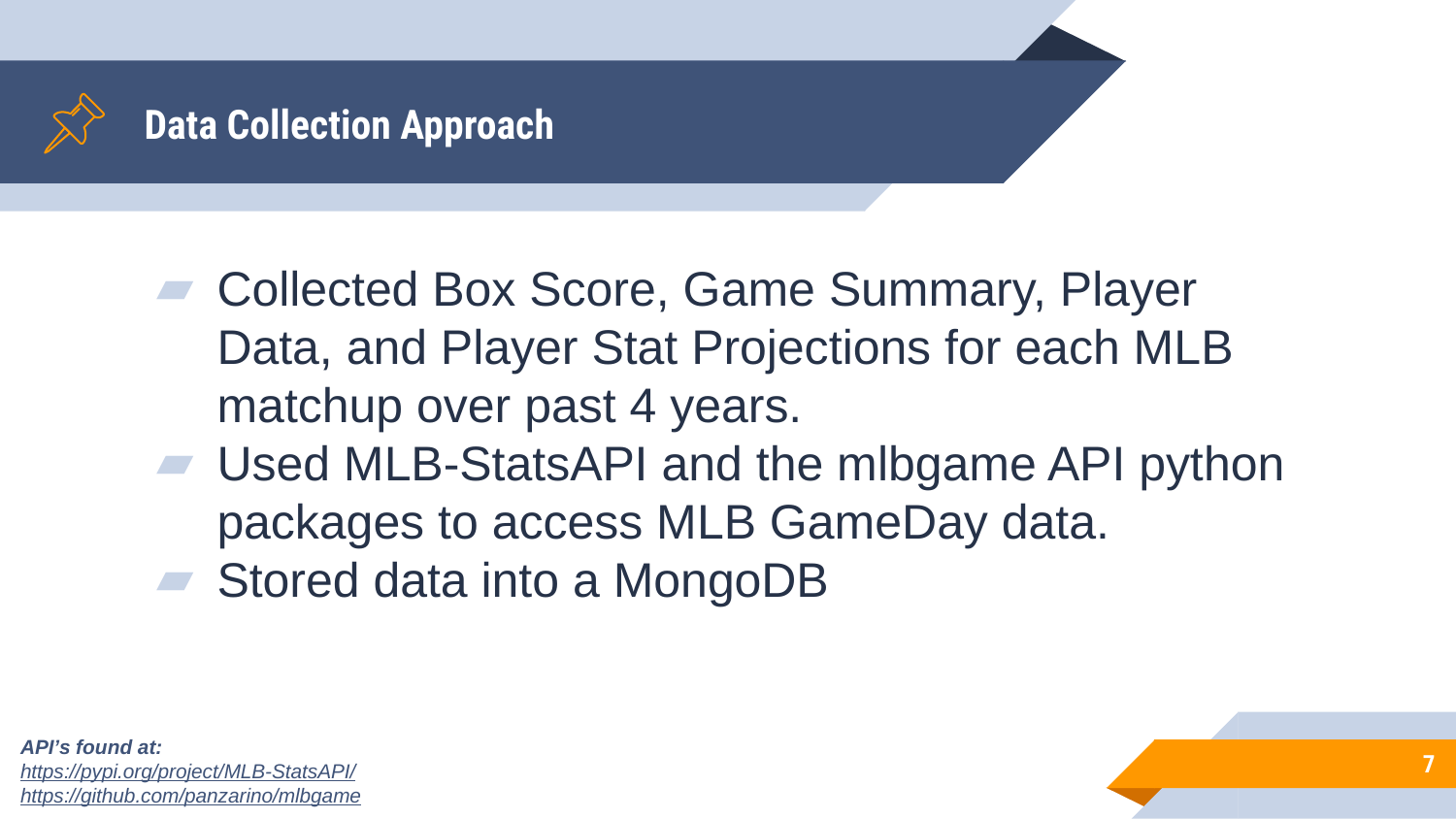

# Data Collection Approach

Collected Box Score, Game Summary, Player Data, and Player Stat Projections for each MLB matchup over past 4 years.
Used MLB-StatsAPI and the mlbgame API python packages to access MLB GameDay data.
Stored data into a MongoDB

API’s found at:
https://pypi.org/project/MLB-StatsAPI/
https://github.com/panzarino/mlbgame
7